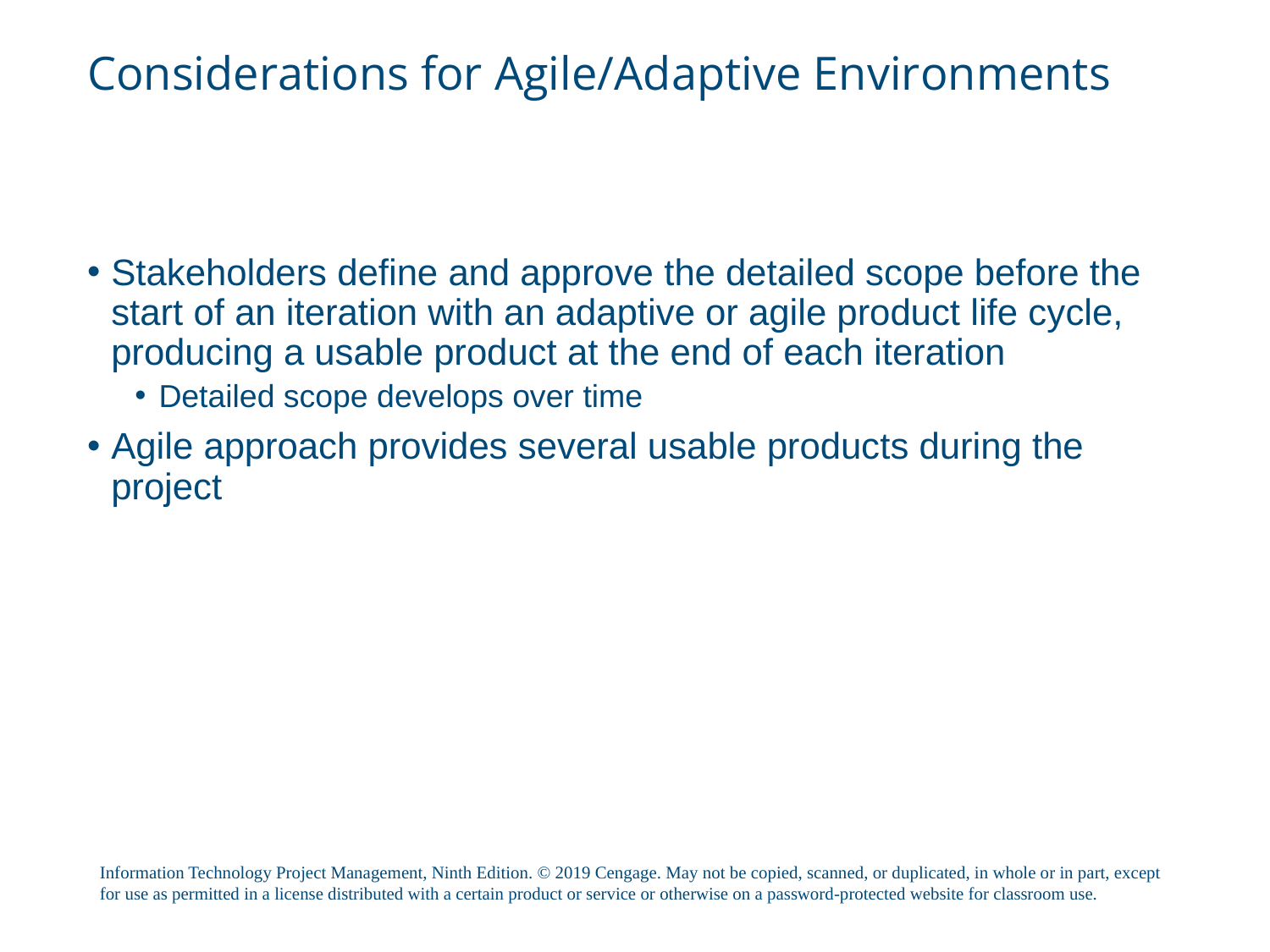

# Considerations for Agile/Adaptive Environments
Stakeholders define and approve the detailed scope before the start of an iteration with an adaptive or agile product life cycle, producing a usable product at the end of each iteration
Detailed scope develops over time
Agile approach provides several usable products during the project
Information Technology Project Management, Ninth Edition. © 2019 Cengage. May not be copied, scanned, or duplicated, in whole or in part, except for use as permitted in a license distributed with a certain product or service or otherwise on a password-protected website for classroom use.